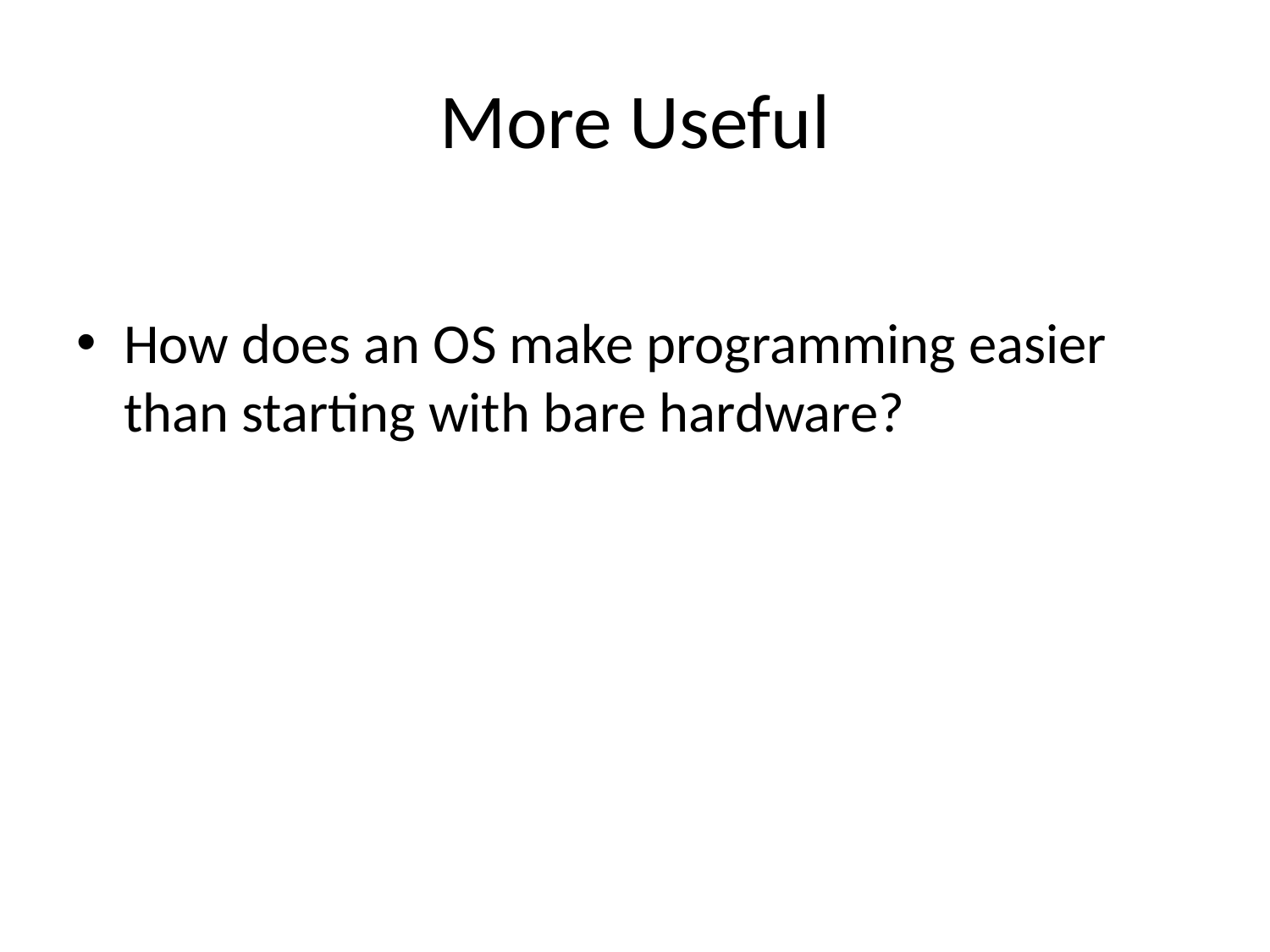

# More Useful

How does an OS make programming easier than starting with bare hardware?